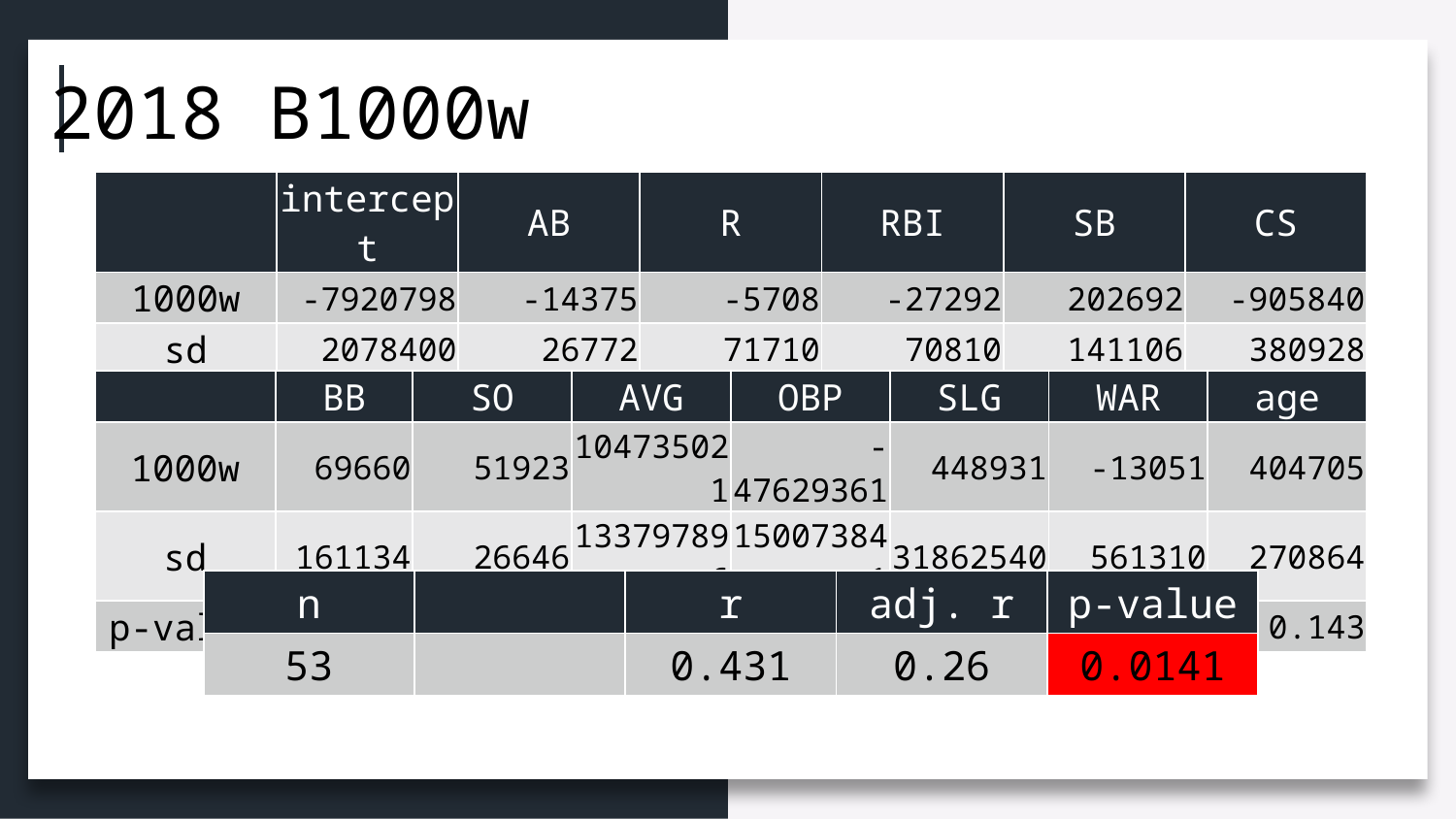

2018 B1000w
|  | intercept | AB | R | RBI | SB | CS |
| --- | --- | --- | --- | --- | --- | --- |
| 1000w | -7920798 | -14375 | -5708 | -27292 | 202692 | -905840 |
| sd | 2078400 | 26772 | 71710 | 70810 | 141106 | 380928 |
| p-value | 0.705 | 0.594 | 0.937 | 0.702 | 0.159 | 0.0223 |
|  | BB | SO | AVG | OBP | SLG | WAR | age |
| --- | --- | --- | --- | --- | --- | --- | --- |
| 1000w | 69660 | 51923 | 104735021 | -47629361 | 448931 | -13051 | 404705 |
| sd | 161134 | 26646 | 133797896 | 150073841 | 31862540 | 561310 | 270864 |
| p-value | 0.668 | 0.0584 | 0.438 | 0.753 | 0.889 | 0.982 | 0.143 |
| n |  | r | adj. r | p-value |
| --- | --- | --- | --- | --- |
| 53 |  | 0.431 | 0.26 | 0.0141 |